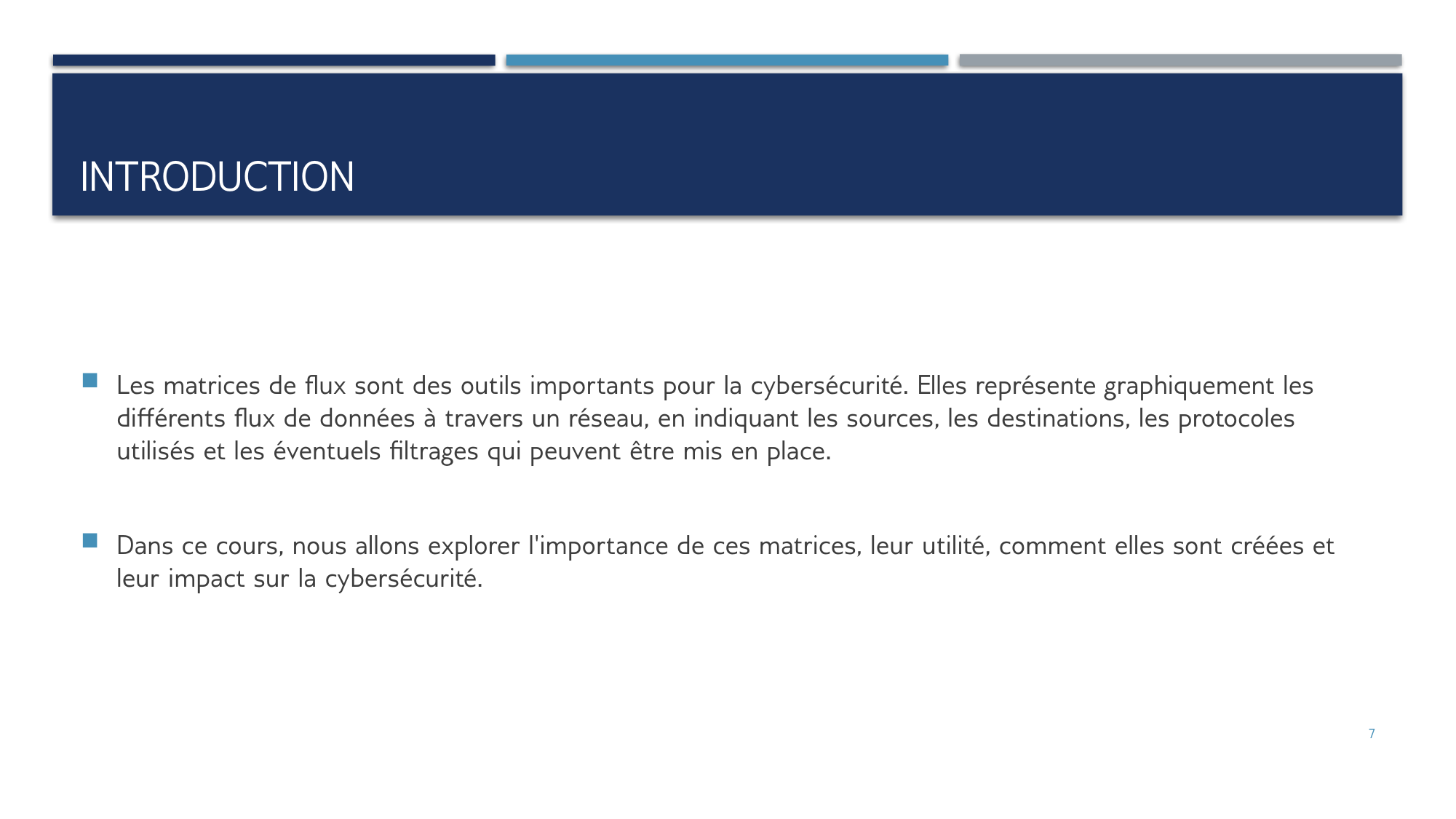

# Introduction

Les matrices de flux sont des outils importants pour la cybersécurité. Elles représente graphiquement les différents flux de données à travers un réseau, en indiquant les sources, les destinations, les protocoles utilisés et les éventuels filtrages qui peuvent être mis en place.

Dans ce cours, nous allons explorer l'importance de ces matrices, leur utilité, comment elles sont créées et leur impact sur la cybersécurité.

7